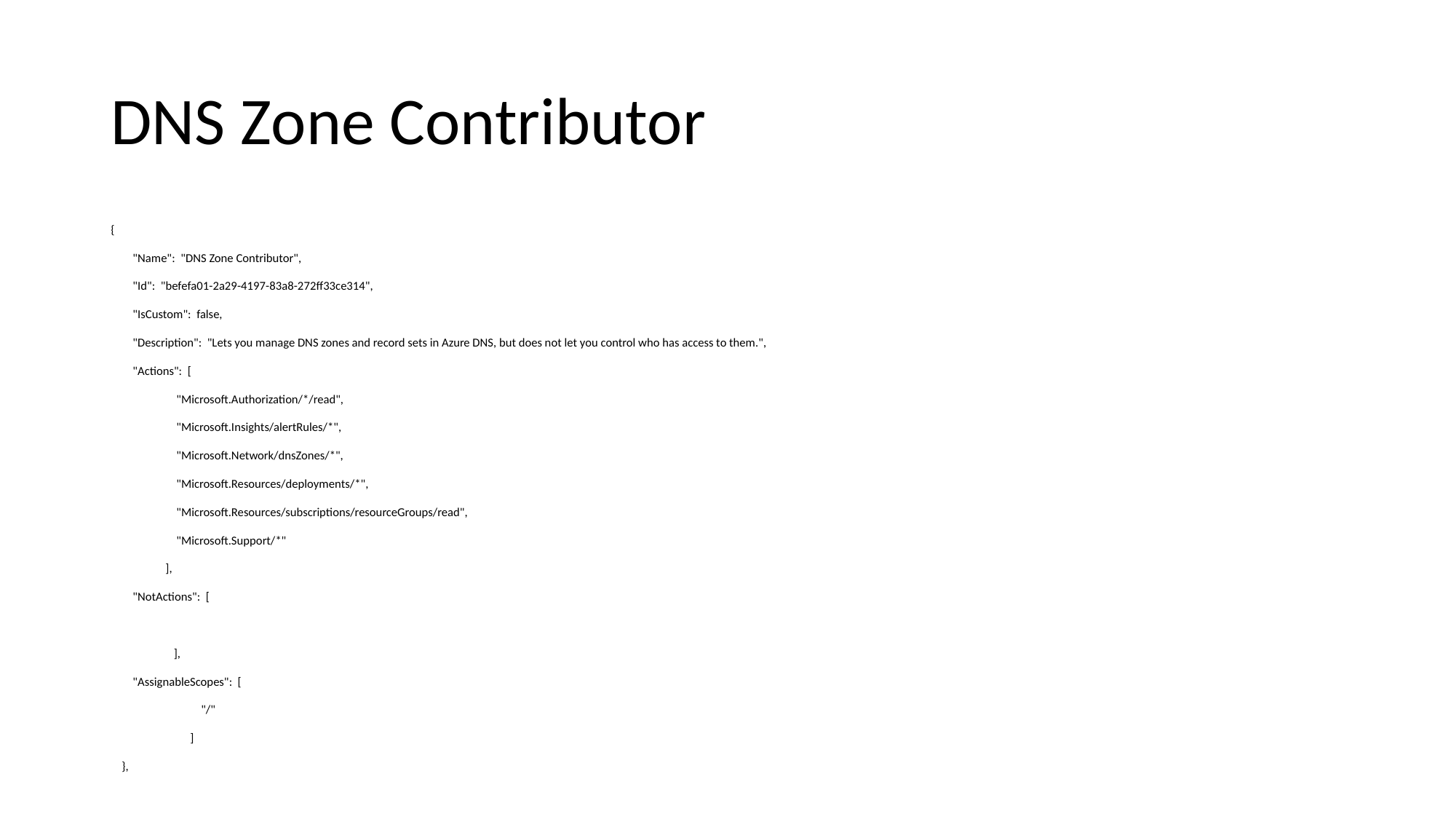

# DNS Zone Contributor
{
        "Name":  "DNS Zone Contributor",
        "Id":  "befefa01-2a29-4197-83a8-272ff33ce314",
        "IsCustom":  false,
        "Description":  "Lets you manage DNS zones and record sets in Azure DNS, but does not let you control who has access to them.",
        "Actions":  [
                        "Microsoft.Authorization/*/read",
                        "Microsoft.Insights/alertRules/*",
                        "Microsoft.Network/dnsZones/*",
                        "Microsoft.Resources/deployments/*",
                        "Microsoft.Resources/subscriptions/resourceGroups/read",
                        "Microsoft.Support/*"
                    ],
        "NotActions":  [

                       ],
        "AssignableScopes":  [
                                 "/"
                             ]
    },